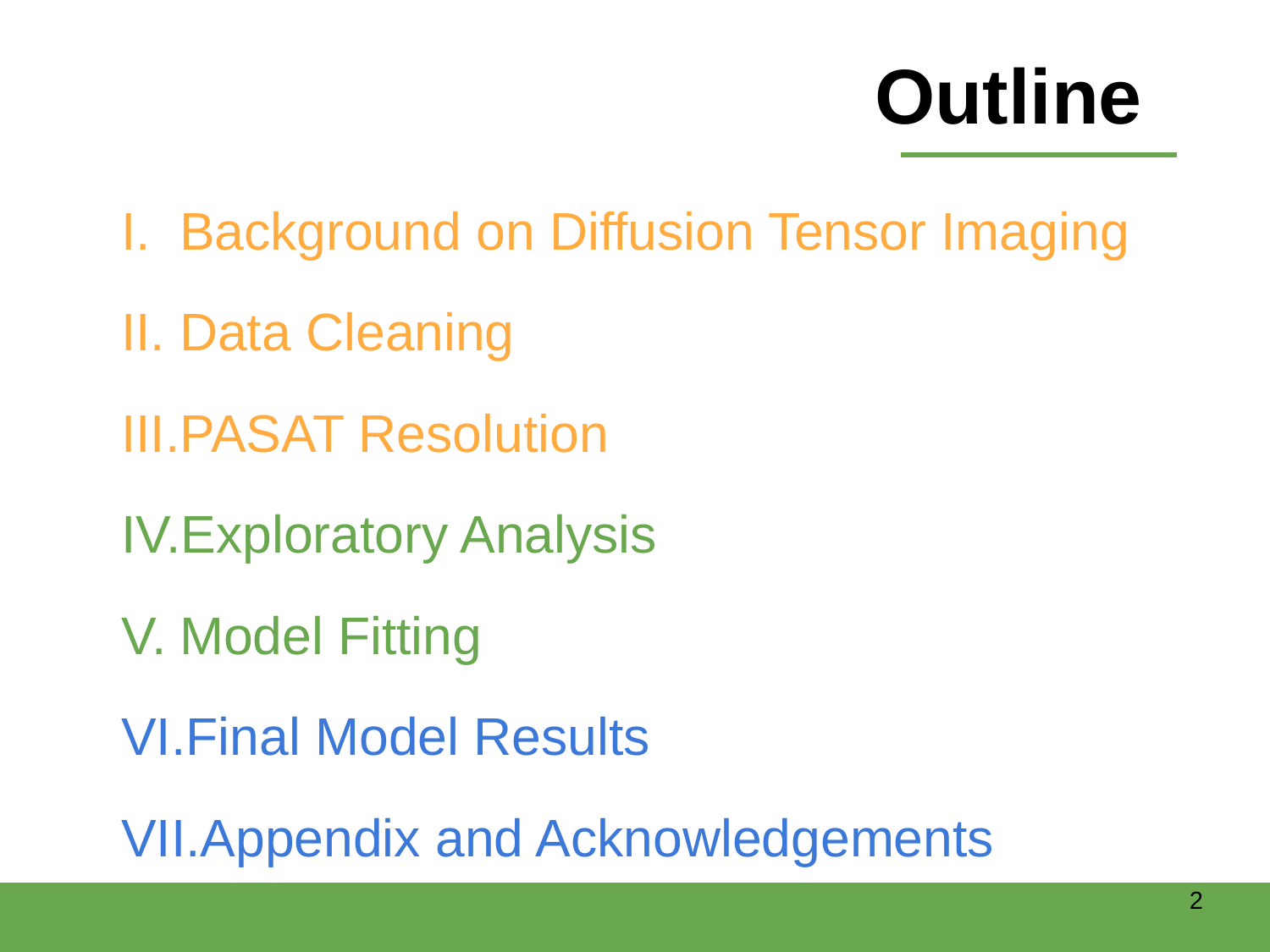

Outline
Background on Diffusion Tensor Imaging
Data Cleaning
PASAT Resolution
Exploratory Analysis
Model Fitting
Final Model Results
Appendix and Acknowledgements
2